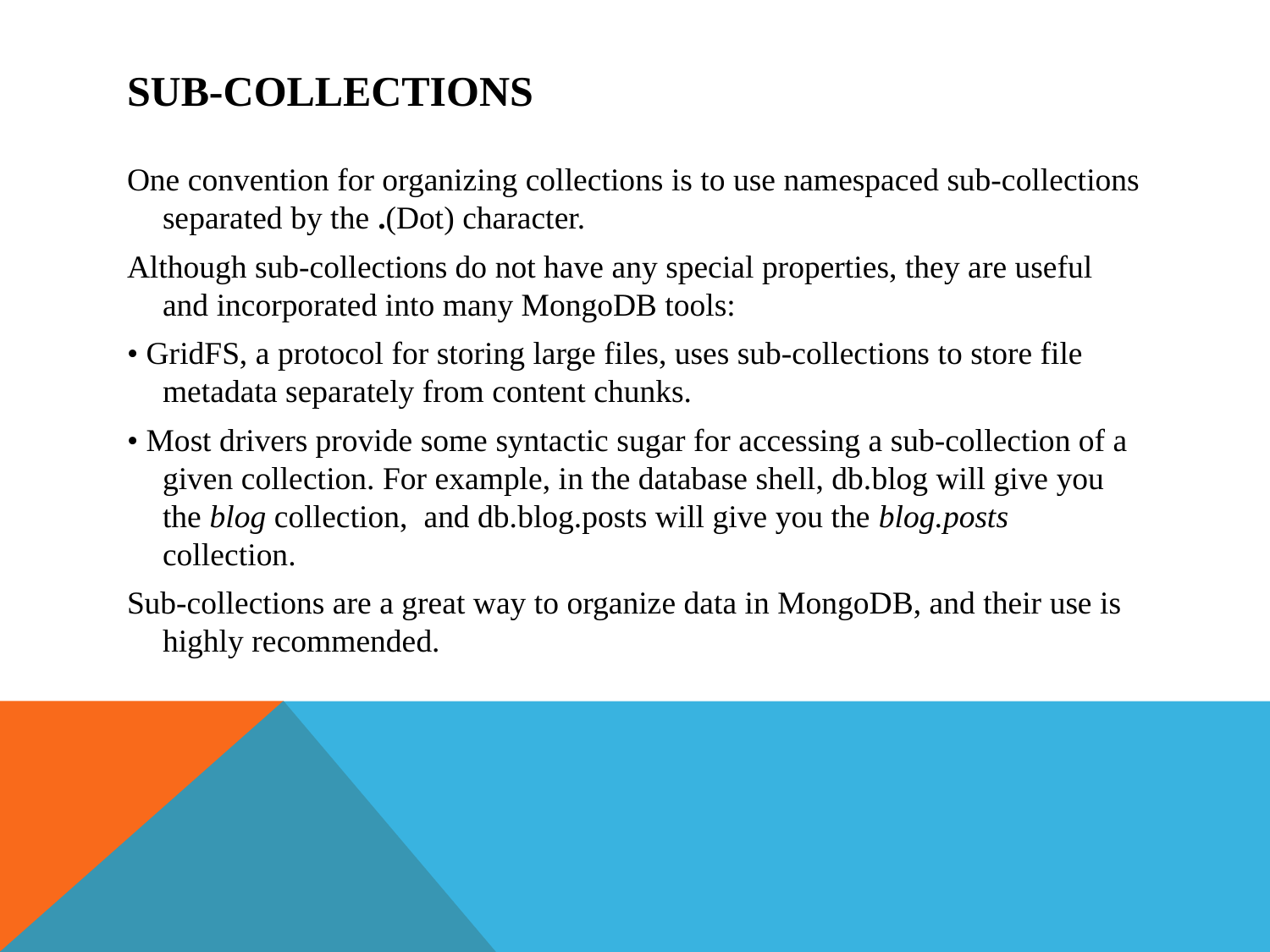

# Sub-collections
One convention for organizing collections is to use namespaced sub-collections separated by the .(Dot) character.
Although sub-collections do not have any special properties, they are useful and incorporated into many MongoDB tools:
• GridFS, a protocol for storing large files, uses sub-collections to store file metadata separately from content chunks.
• Most drivers provide some syntactic sugar for accessing a sub-collection of a given collection. For example, in the database shell, db.blog will give you the blog collection,  and db.blog.posts will give you the blog.posts collection.
Sub-collections are a great way to organize data in MongoDB, and their use is highly recommended.